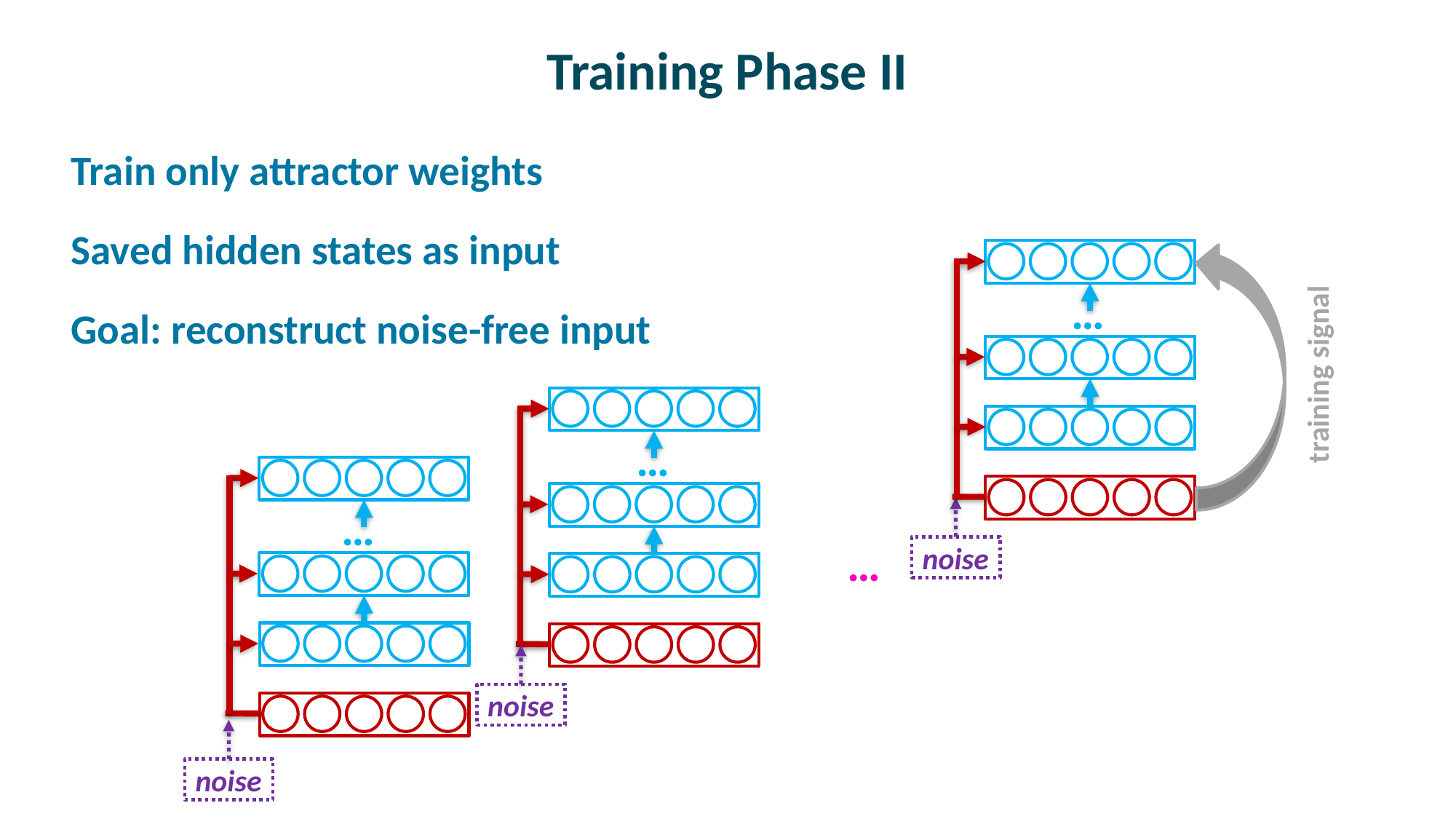

# Training Phase II
Train only attractor weights
Saved hidden states as input with added noise
Goal: reconstruct noise-free input

…

training signal

…

…

noise
noise
noise
…